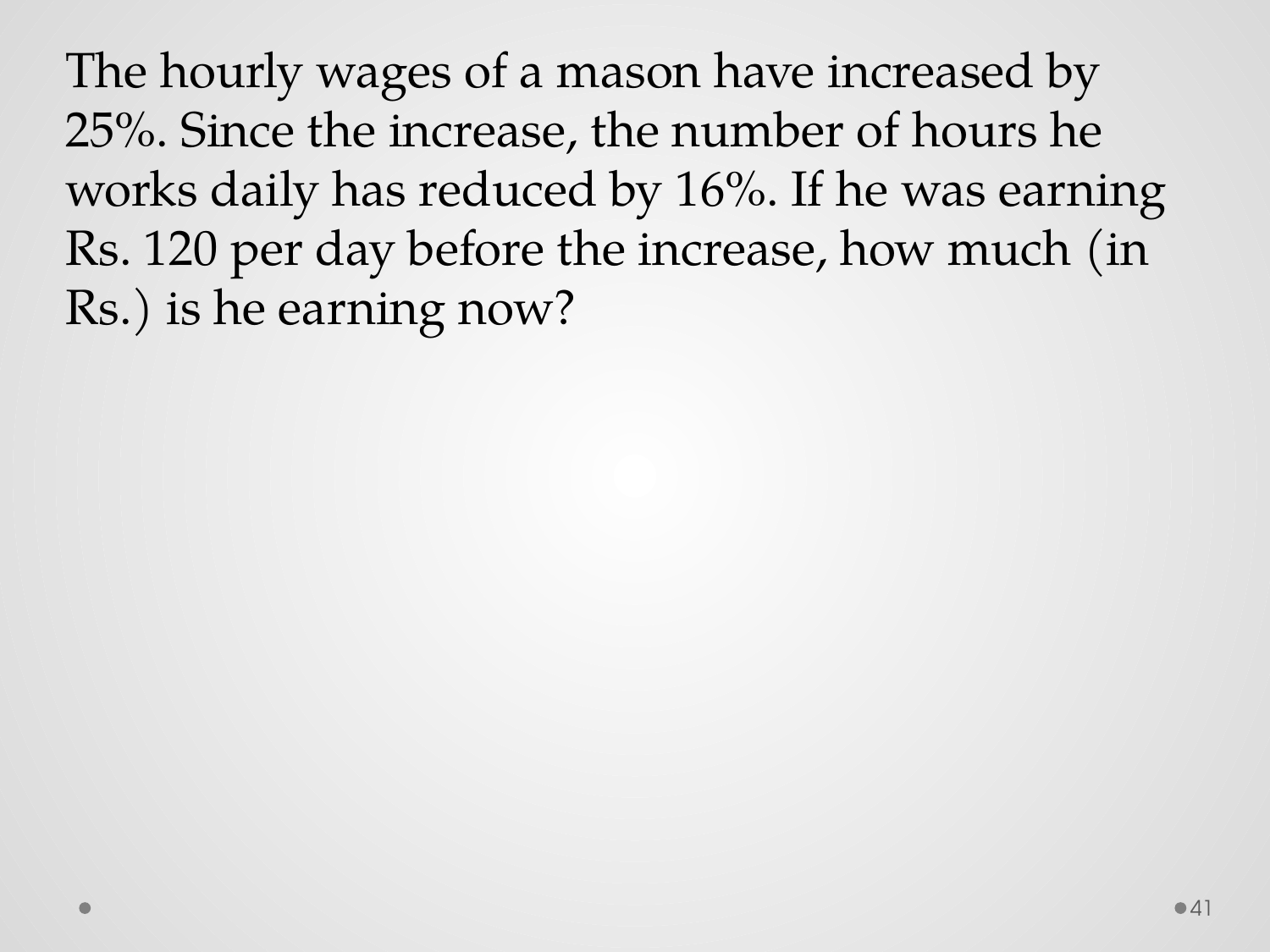

The hourly wages of a mason have increased by 25%. Since the increase, the number of hours he works daily has reduced by 16%. If he was earning Rs. 120 per day before the increase, how much (in Rs.) is he earning now?
41